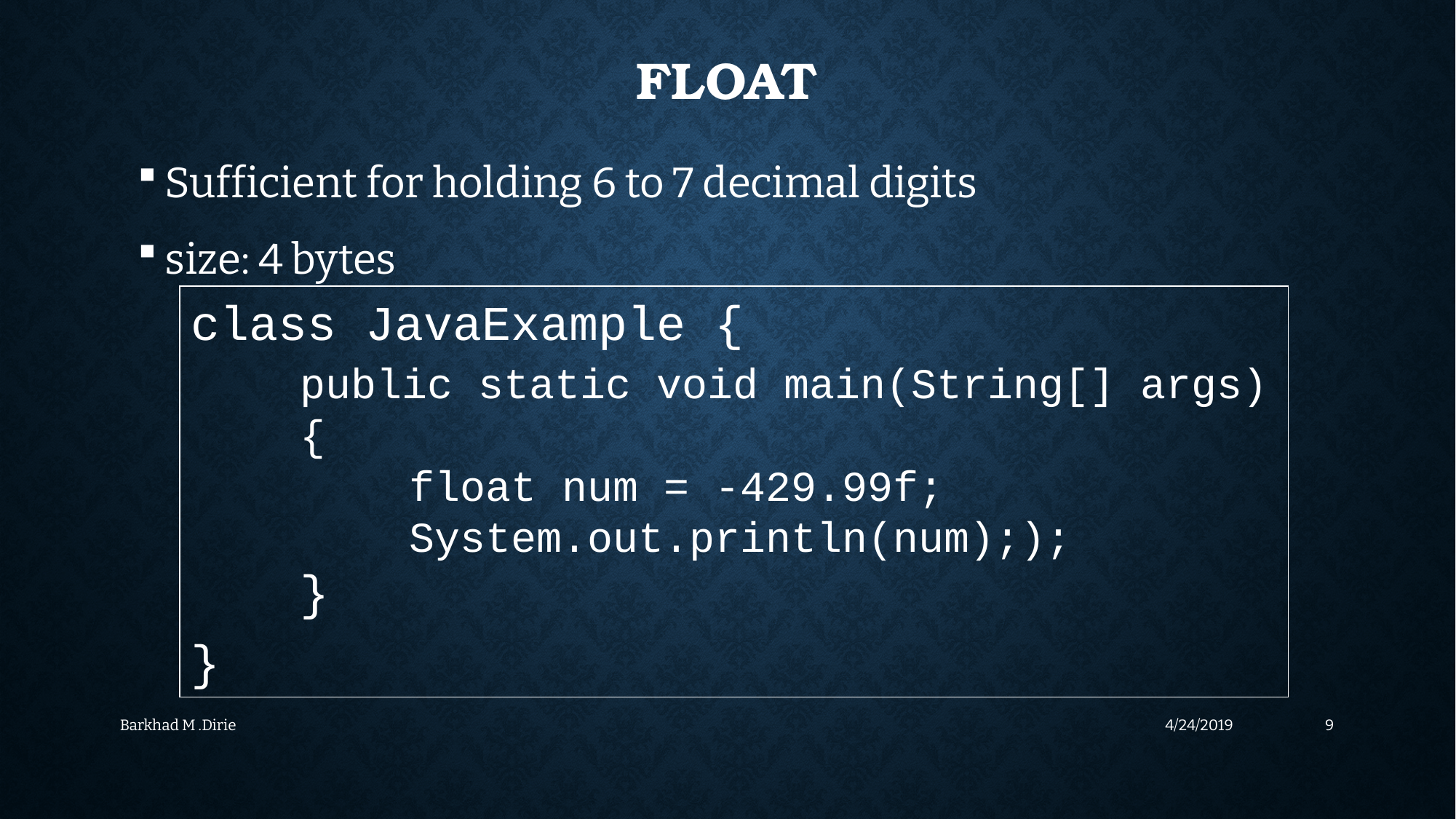

# float
Sufficient for holding 6 to 7 decimal digits
size: 4 bytes
class JavaExample {
	public static void main(String[] args) 	{
 		float num = -429.99f;
    		System.out.println(num););
 	}
}
Barkhad M .Dirie
4/24/2019
9